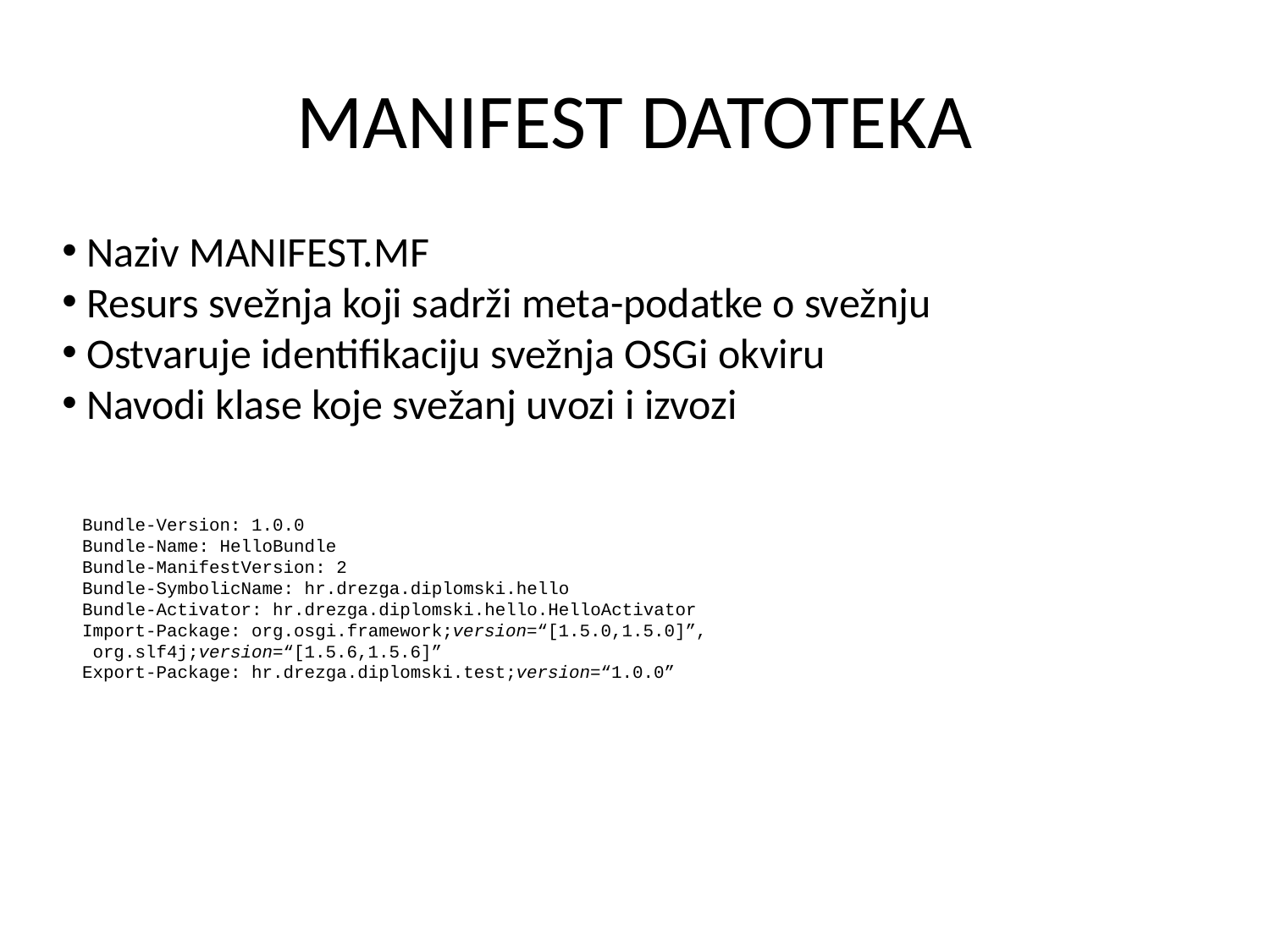

# MANIFEST DATOTEKA
 Naziv MANIFEST.MF
 Resurs svežnja koji sadrži meta-podatke o svežnju
 Ostvaruje identifikaciju svežnja OSGi okviru
 Navodi klase koje svežanj uvozi i izvozi
Bundle-Version: 1.0.0
Bundle-Name: HelloBundle
Bundle-ManifestVersion: 2
Bundle-SymbolicName: hr.drezga.diplomski.hello
Bundle-Activator: hr.drezga.diplomski.hello.HelloActivator
Import-Package: org.osgi.framework;version=“[1.5.0,1.5.0]”,
 org.slf4j;version=“[1.5.6,1.5.6]”
Export-Package: hr.drezga.diplomski.test;version=“1.0.0”